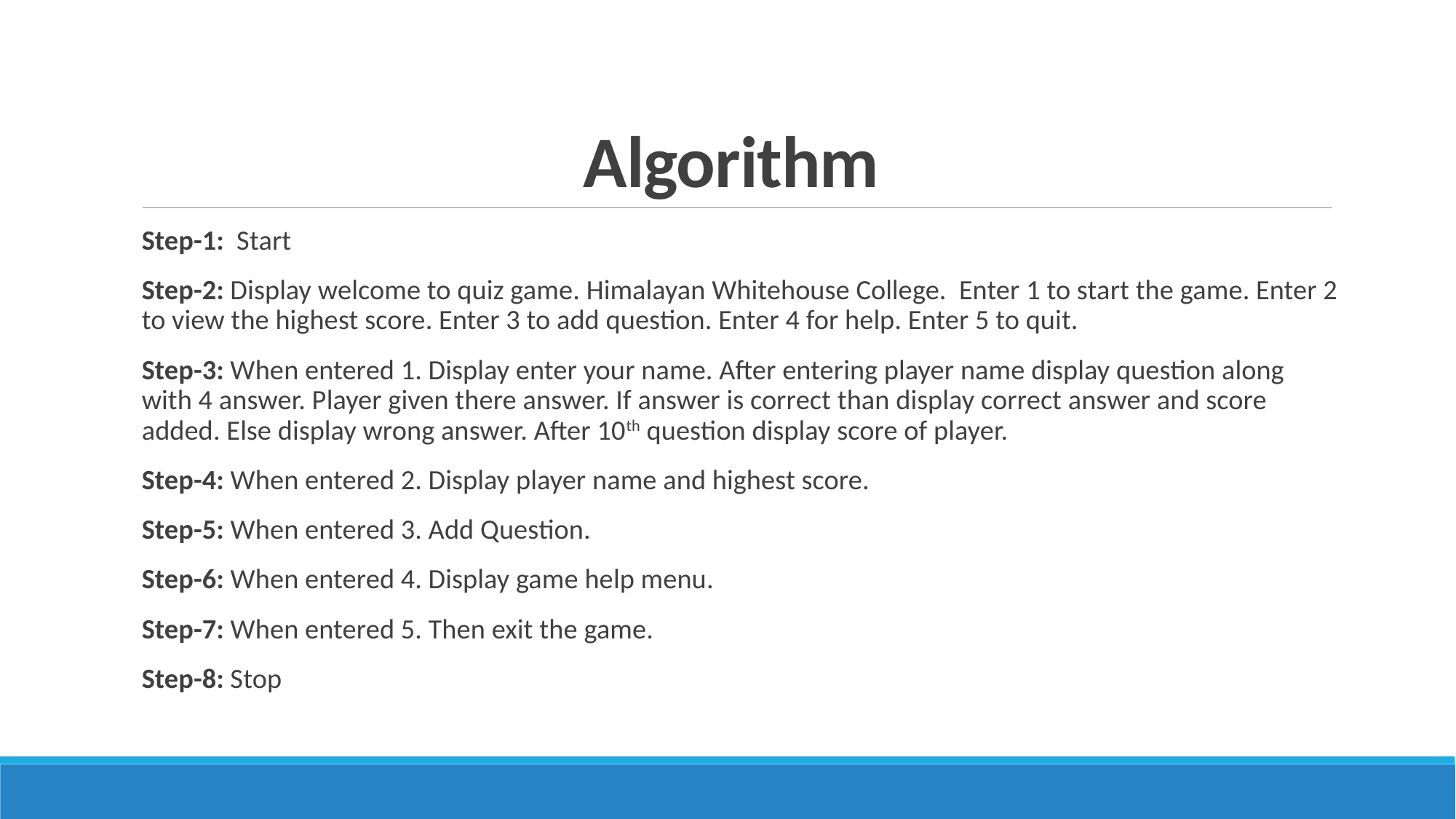

Algorithm
Step-1:  Start
Step-2: Display welcome to quiz game. Himalayan Whitehouse College.  Enter 1 to start the game. Enter 2 to view the highest score. Enter 3 to add question. Enter 4 for help. Enter 5 to quit.
Step-3: When entered 1. Display enter your name. After entering player name display question along with 4 answer. Player given there answer. If answer is correct than display correct answer and score added. Else display wrong answer. After 10th question display score of player.
Step-4: When entered 2. Display player name and highest score.
Step-5: When entered 3. Add Question.
Step-6: When entered 4. Display game help menu.
Step-7: When entered 5. Then exit the game.
Step-8: Stop